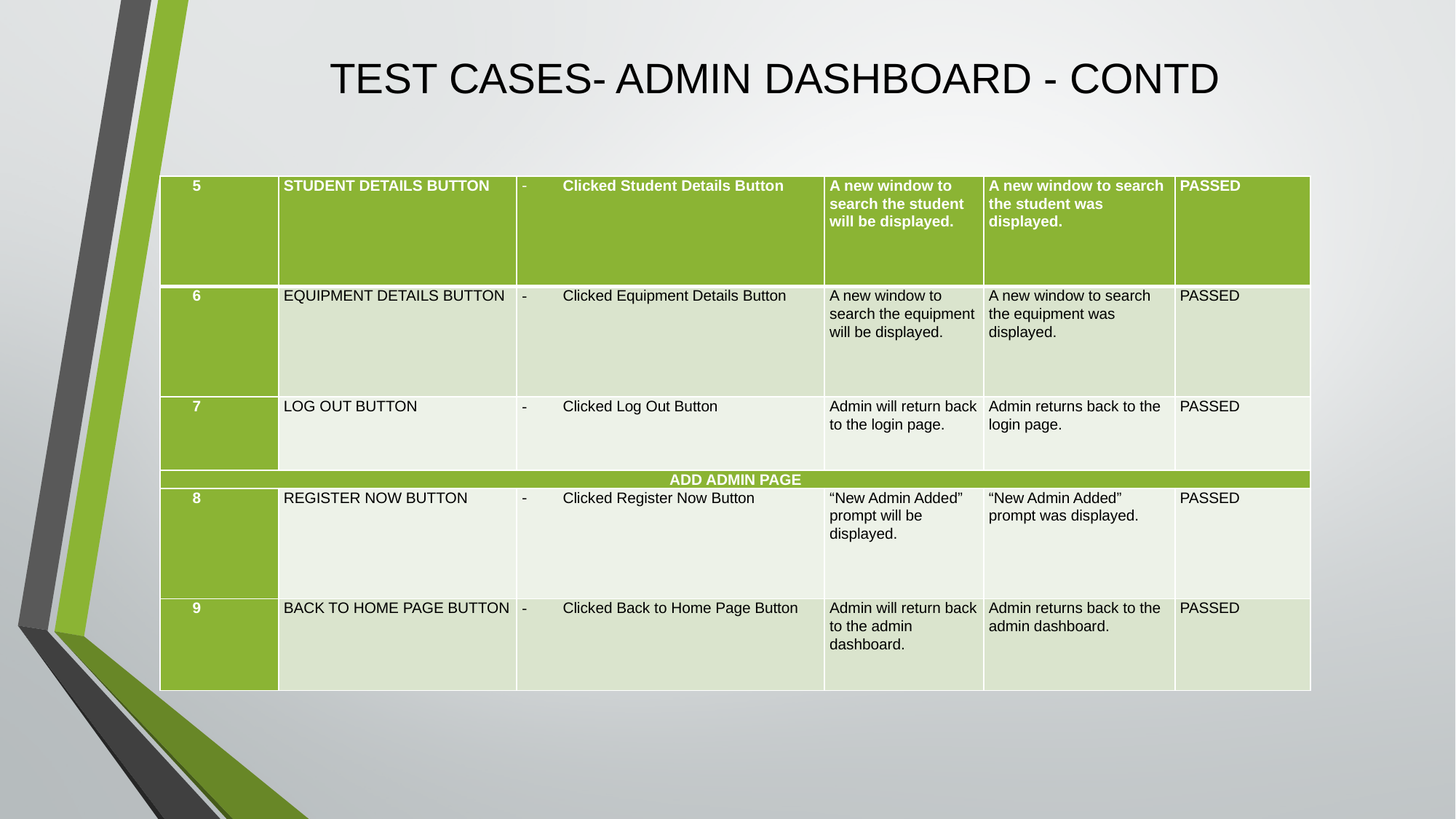

# TEST CASES- ADMIN DASHBOARD - CONTD
| 5 | STUDENT DETAILS BUTTON | Clicked Student Details Button | A new window to search the student will be displayed. | A new window to search the student was displayed. | PASSED |
| --- | --- | --- | --- | --- | --- |
| 6 | EQUIPMENT DETAILS BUTTON | Clicked Equipment Details Button | A new window to search the equipment will be displayed. | A new window to search the equipment was displayed. | PASSED |
| 7 | LOG OUT BUTTON | Clicked Log Out Button | Admin will return back to the login page. | Admin returns back to the login page. | PASSED |
| ADD ADMIN PAGE |  |  |  |  |  |
| 8 | REGISTER NOW BUTTON | Clicked Register Now Button | “New Admin Added” prompt will be displayed. | “New Admin Added” prompt was displayed. | PASSED |
| 9 | BACK TO HOME PAGE BUTTON | Clicked Back to Home Page Button | Admin will return back to the admin dashboard. | Admin returns back to the admin dashboard. | PASSED |